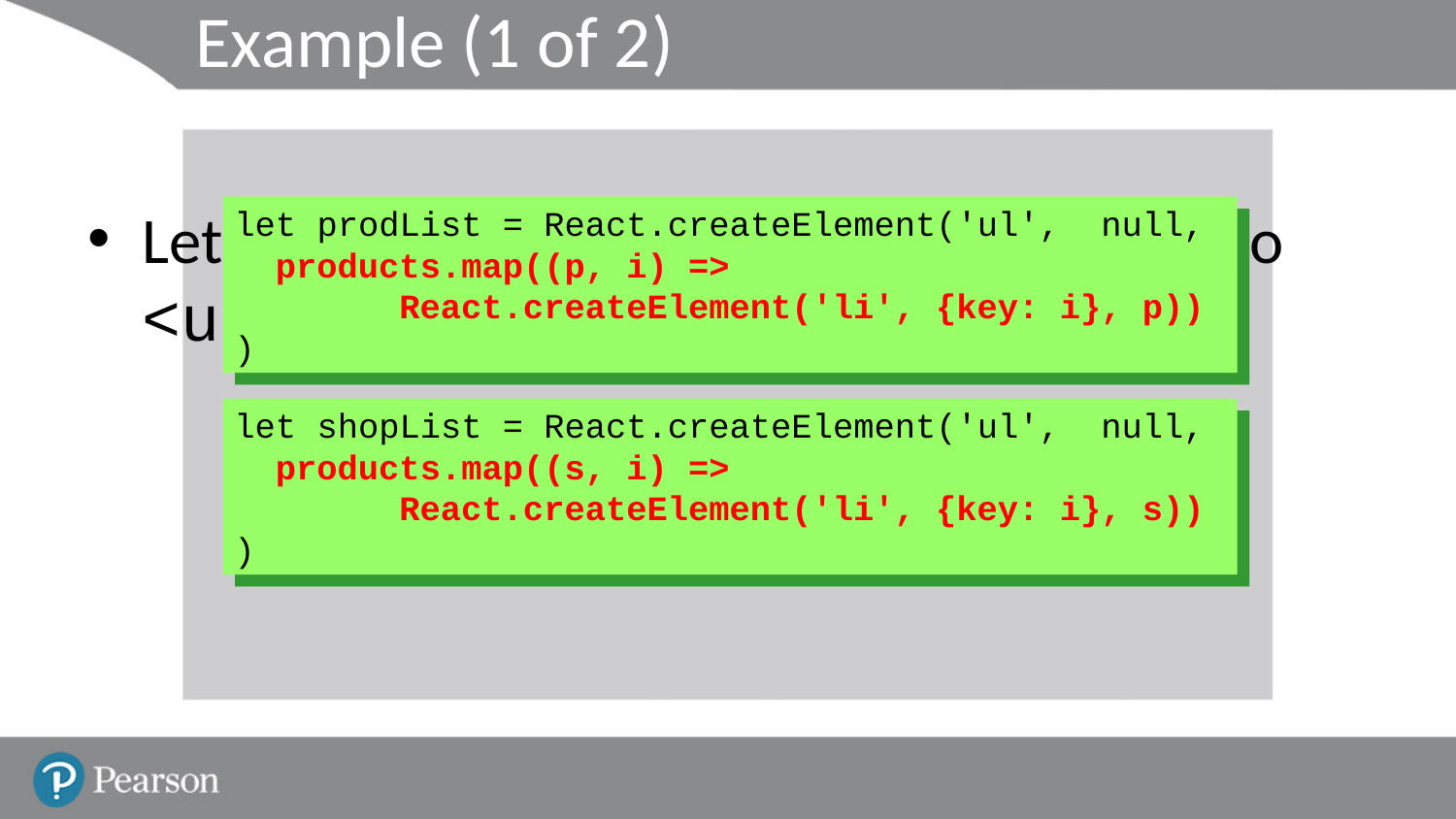

# Example (1 of 2)
Let's map products and shops arrays to <ul>'s

let prodList = React.createElement('ul',  null,
  products.map((p, i) =>
        React.createElement('li', {key: i}, p))
)
let shopList = React.createElement('ul',  null,
  products.map((s, i) =>
        React.createElement('li', {key: i}, s))
)